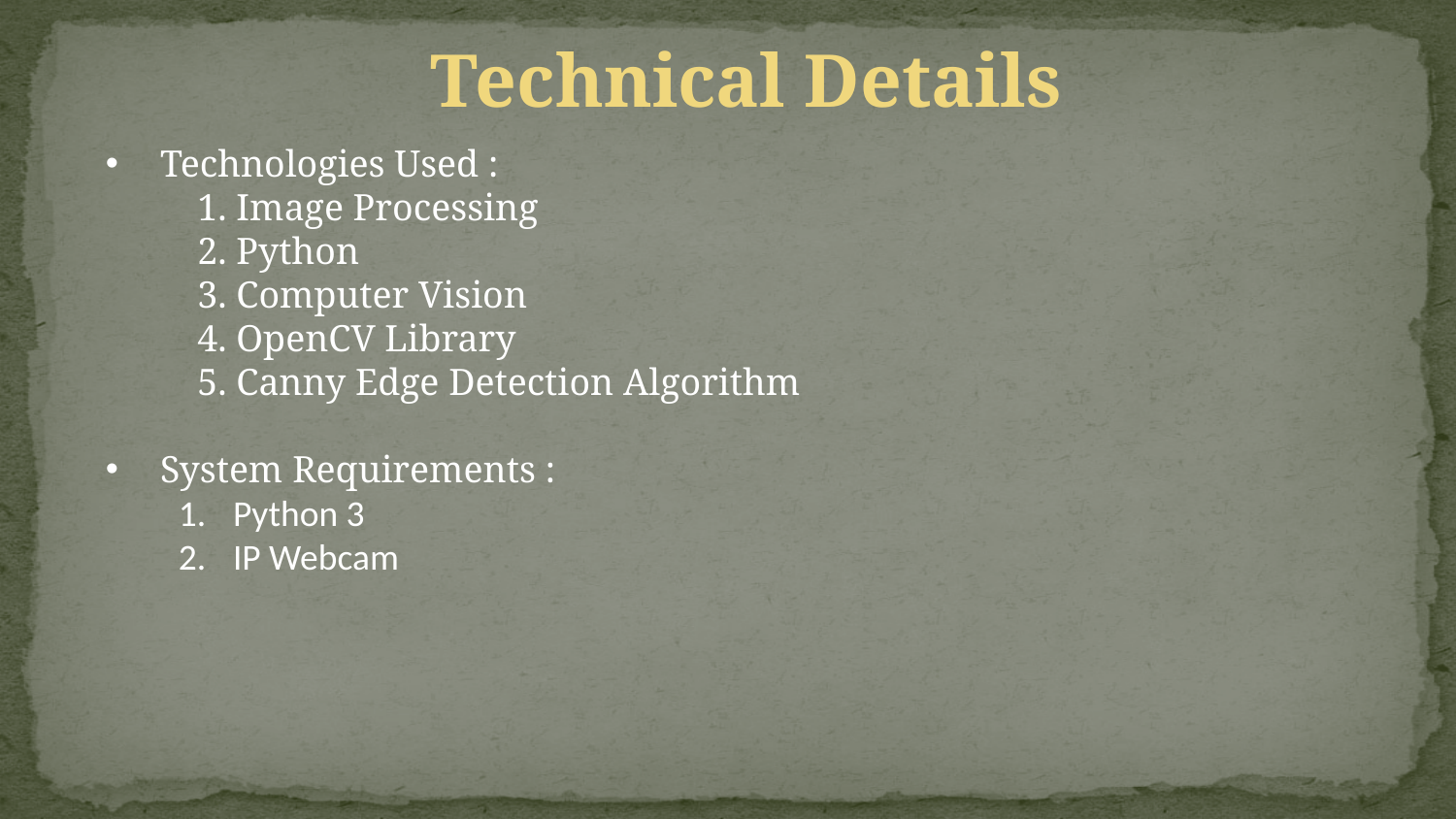

Technical Details

Technologies Used :
  1. Image Processing
  2. Python
  3. Computer Vision
  4. OpenCV Library
  5. Canny Edge Detection Algorithm

System Requirements :
Python 3
IP Webcam